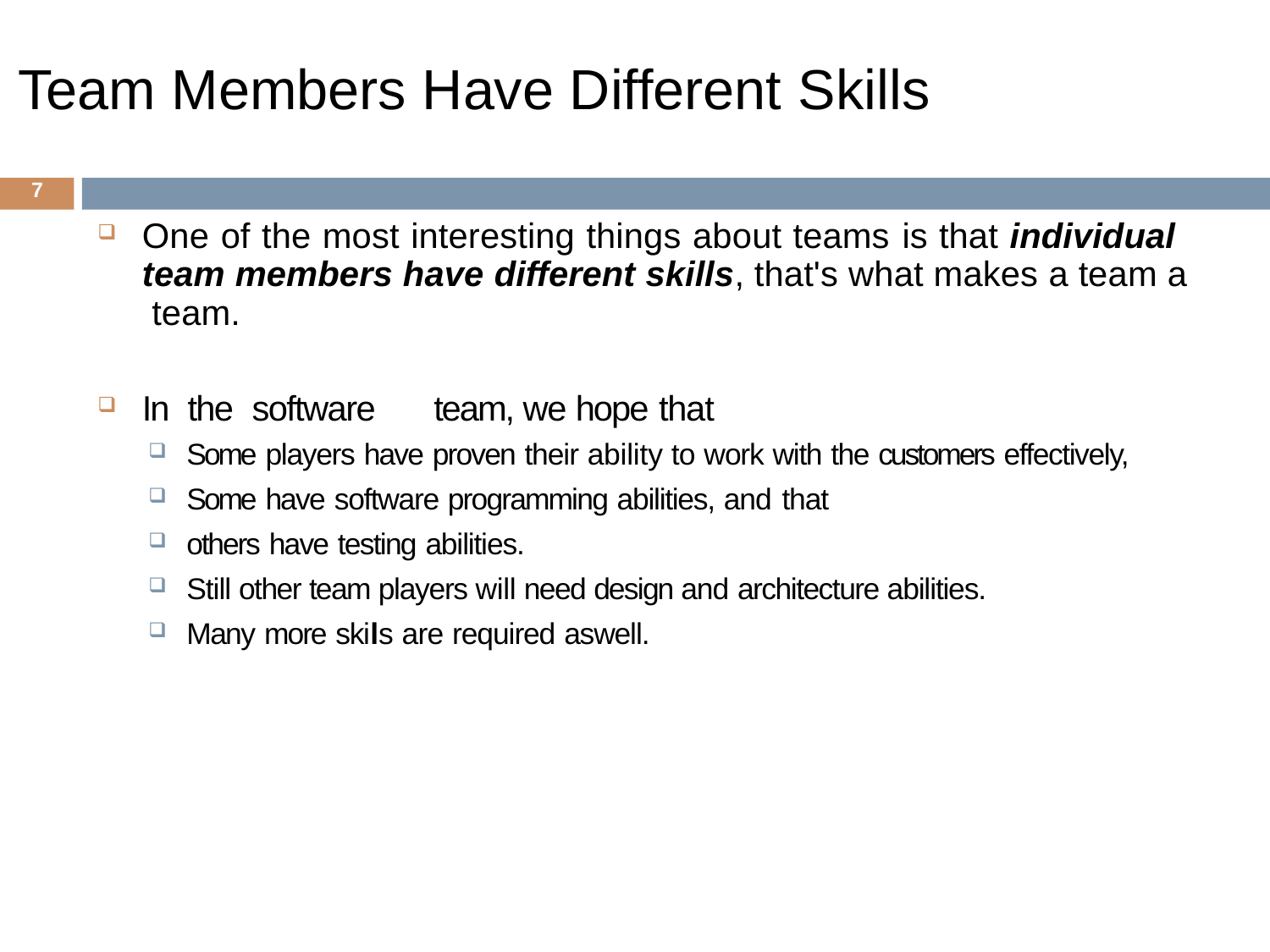

# Team Members Have Different Skills
7
One of the most interesting things about teams is that individual  team members have different skills, that's what makes a team a  team.

In  the  software	team, we hope that
Some players have proven their ability to work with the customers effectively,
Some have software programming abilities, and that
others have testing abilities.
Still other team players will need design and architecture abilities.
Many more skils are required aswell.